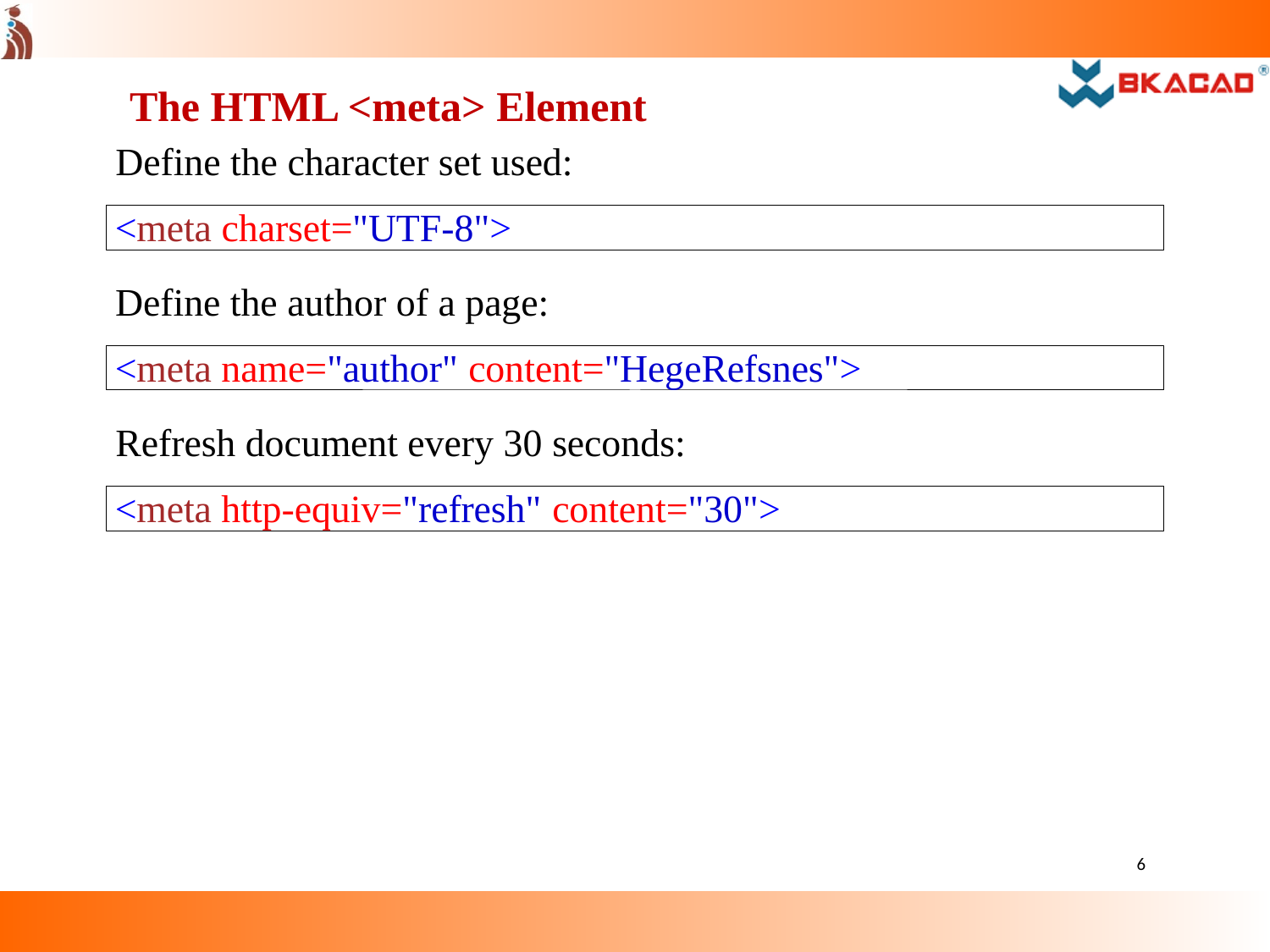

The HTML <meta> Element
Define the character set used:
<meta charset="UTF-8">
Define the author of a page:
<meta name="author" content="HegeRefsnes">
Refresh document every 30 seconds:
<meta http-equiv="refresh" content="30">
6